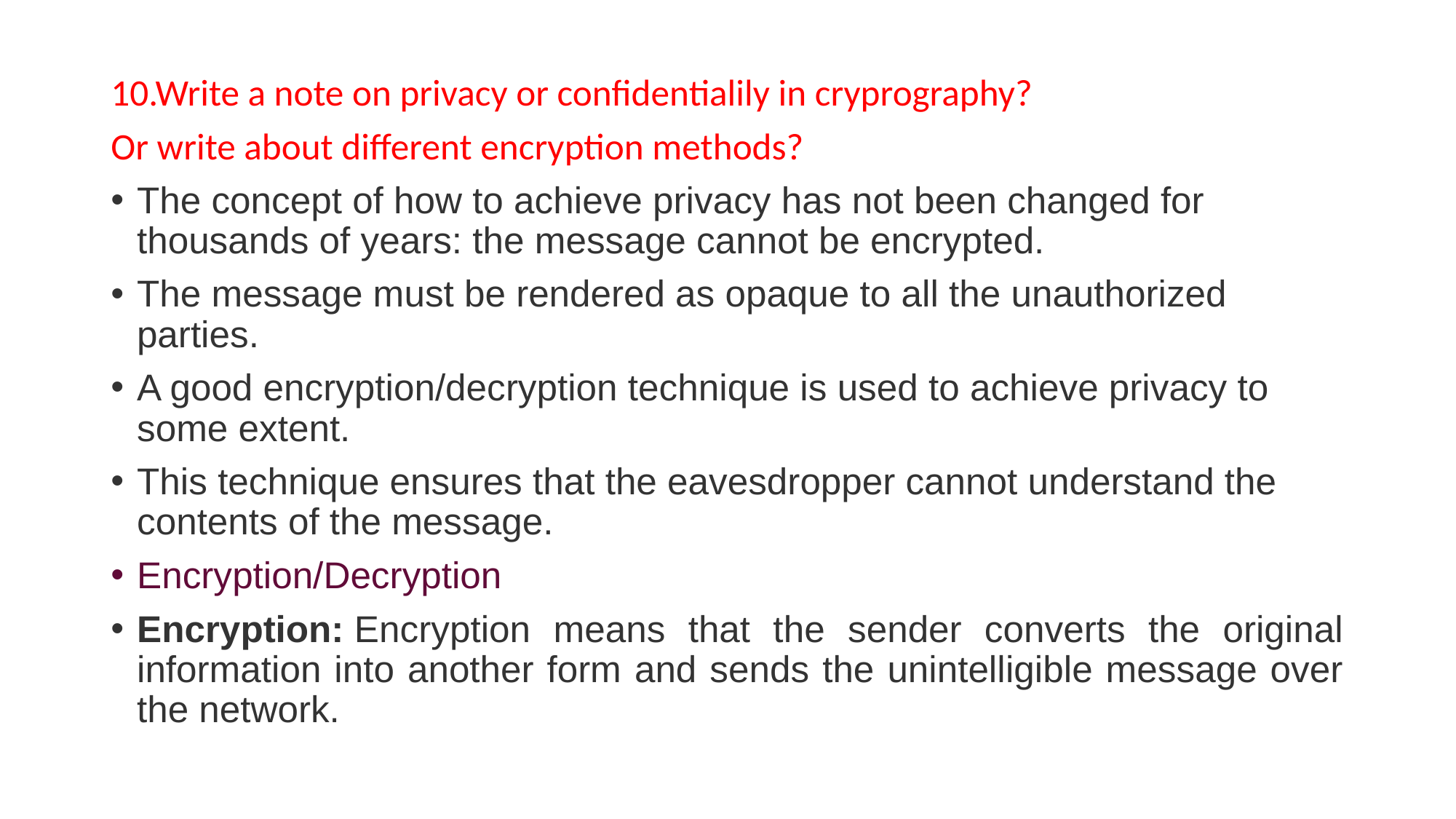

10.Write a note on privacy or confidentialily in cryprography?
Or write about different encryption methods?
The concept of how to achieve privacy has not been changed for thousands of years: the message cannot be encrypted.
The message must be rendered as opaque to all the unauthorized parties.
A good encryption/decryption technique is used to achieve privacy to some extent.
This technique ensures that the eavesdropper cannot understand the contents of the message.
Encryption/Decryption
Encryption: Encryption means that the sender converts the original information into another form and sends the unintelligible message over the network.